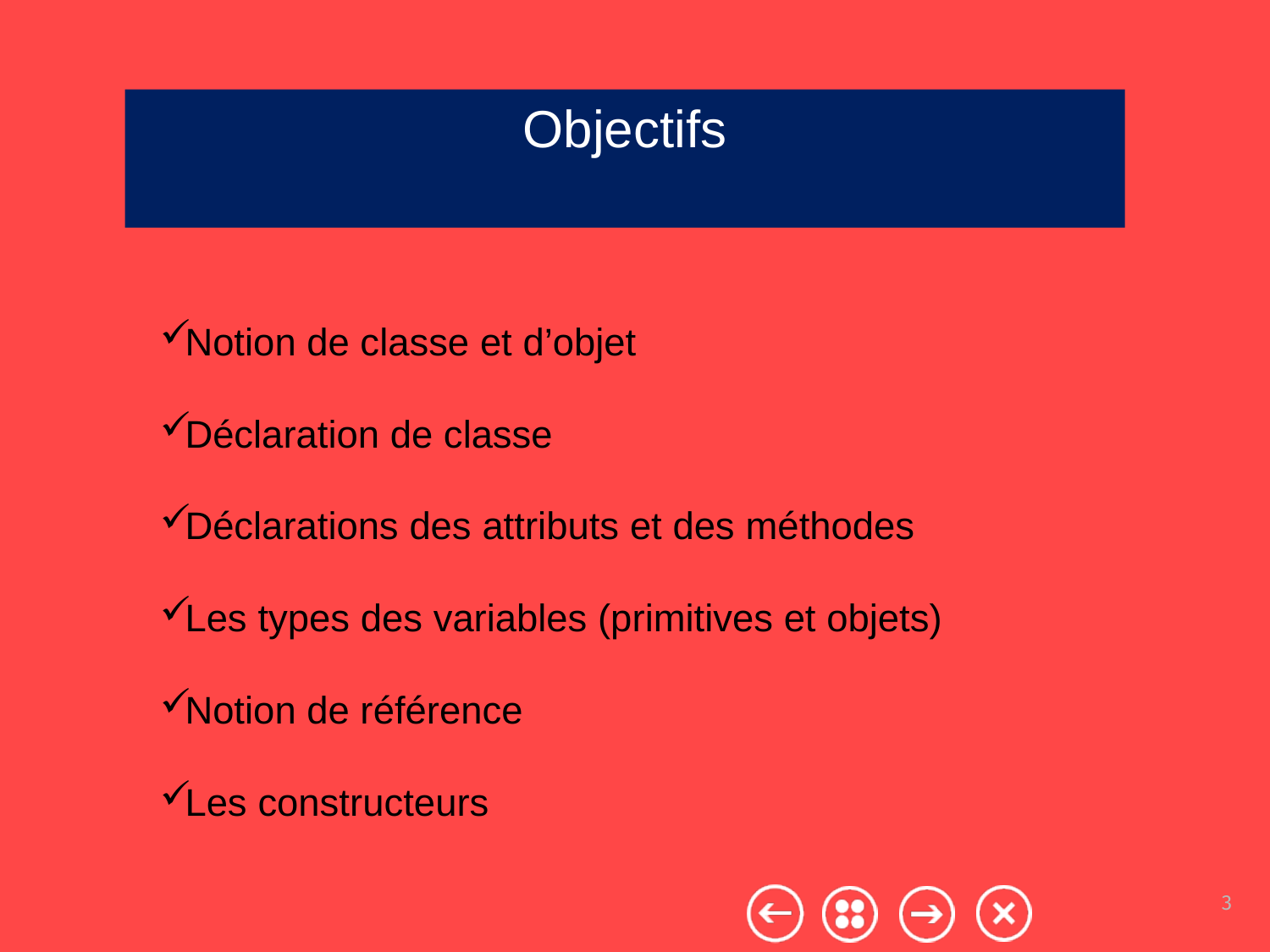

# Objectifs
Notion de classe et d’objet

Déclaration de classe

Déclarations des attributs et des méthodes

Les types des variables (primitives et objets)

Notion de référence

Les constructeurs

3